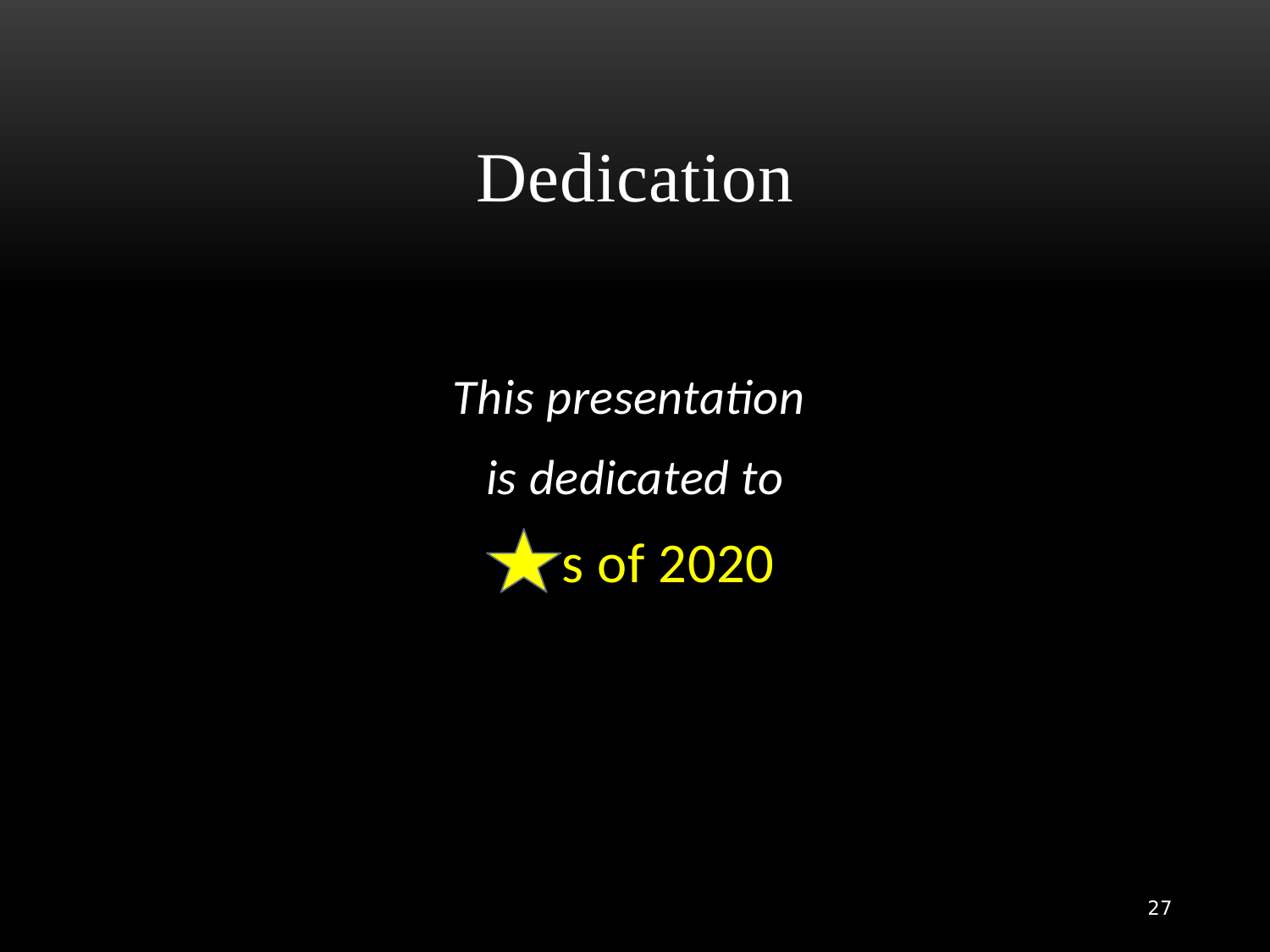

# Dedication

This presentation
is dedicated to
     s of 2020

27